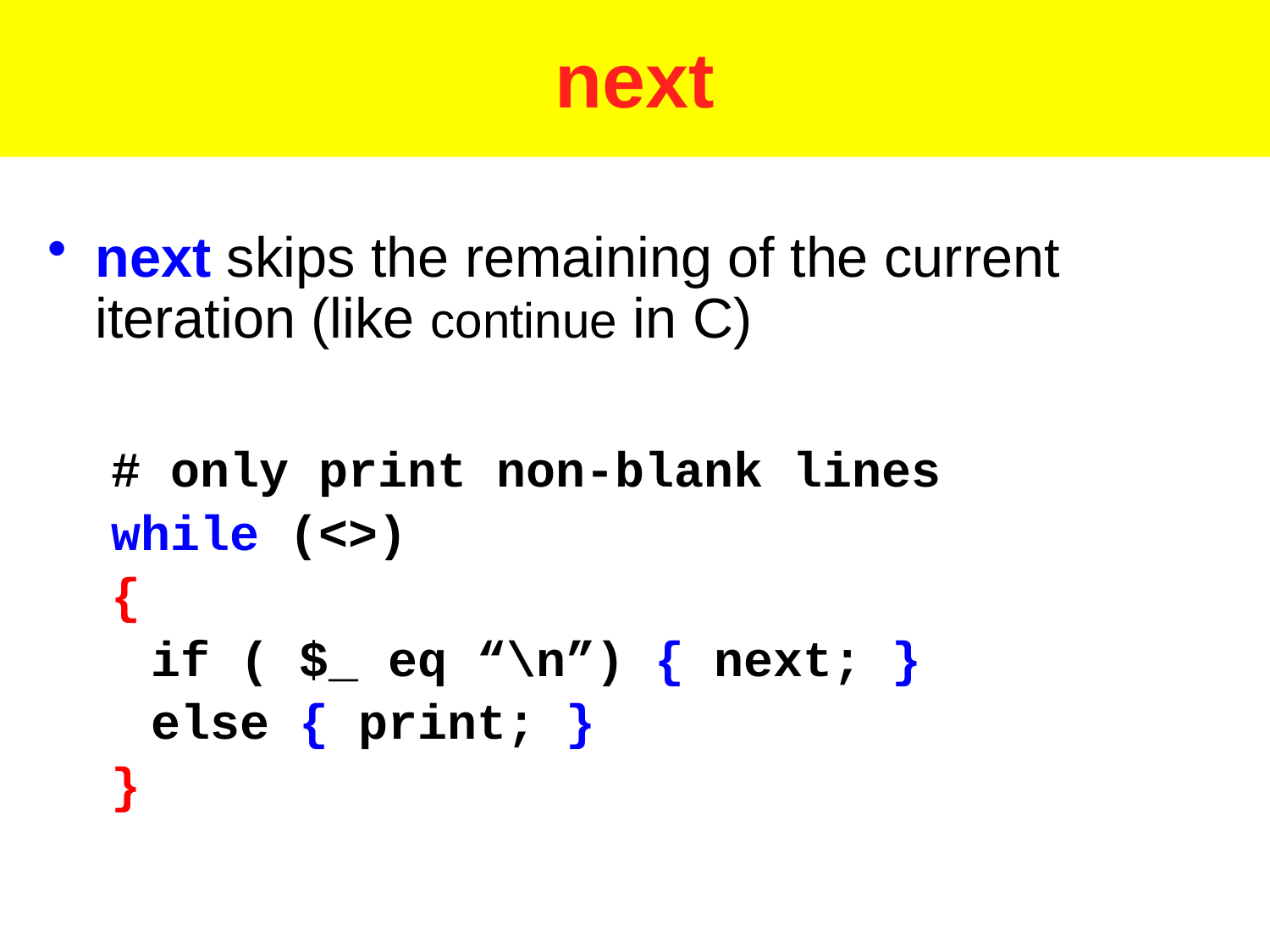

# next
next skips the remaining of the current iteration (like continue in C)

# only print non-blank lines
while (<>)
{
	if ( $_ eq “\n”) { next; }
	else { print; }
}